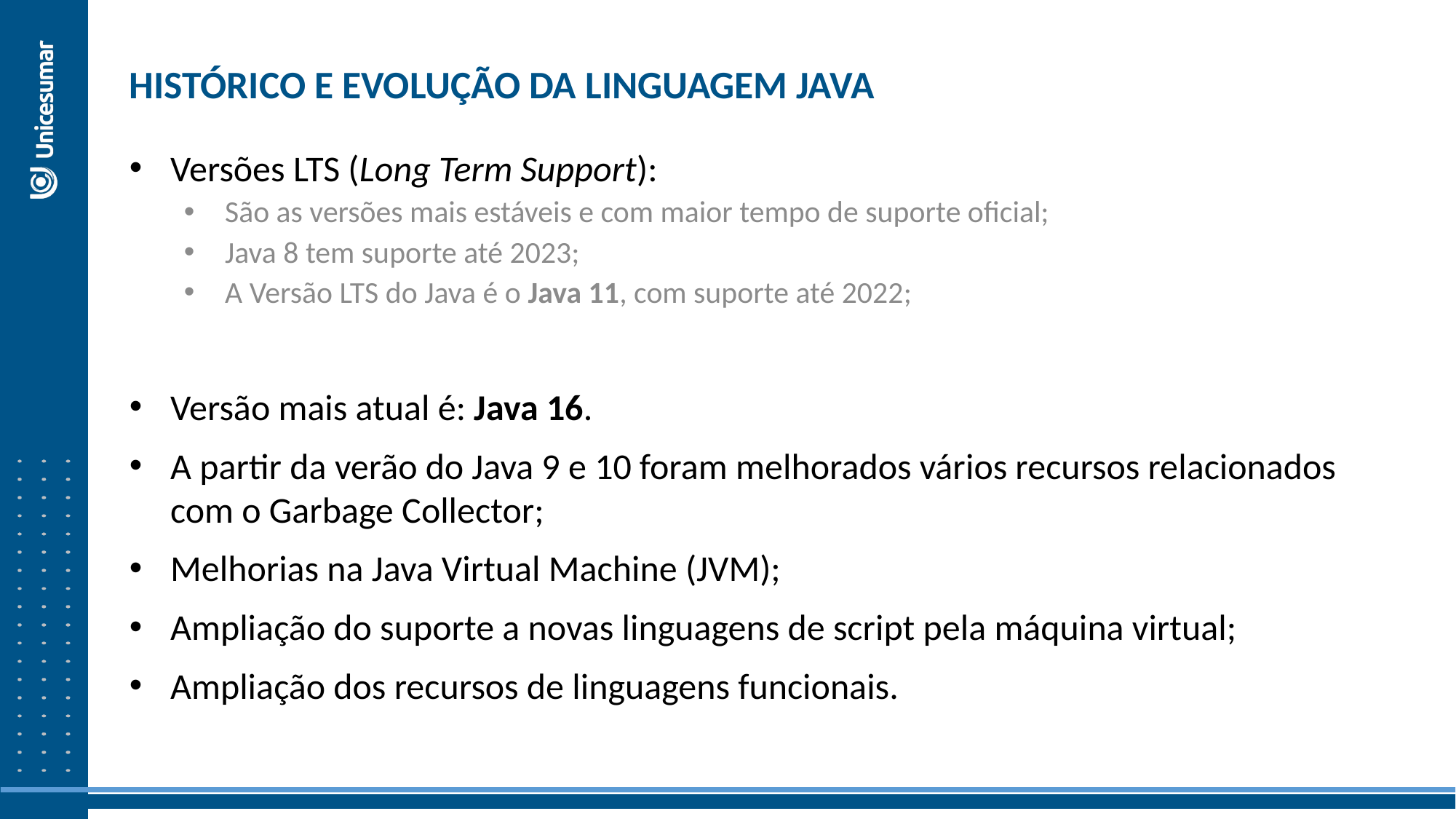

HISTÓRICO E EVOLUÇÃO DA LINGUAGEM JAVA
Versões LTS (Long Term Support):
São as versões mais estáveis e com maior tempo de suporte oficial;
Java 8 tem suporte até 2023;
A Versão LTS do Java é o Java 11, com suporte até 2022;

Versão mais atual é: Java 16.
A partir da verão do Java 9 e 10 foram melhorados vários recursos relacionados com o Garbage Collector;
Melhorias na Java Virtual Machine (JVM);
Ampliação do suporte a novas linguagens de script pela máquina virtual;
Ampliação dos recursos de linguagens funcionais.